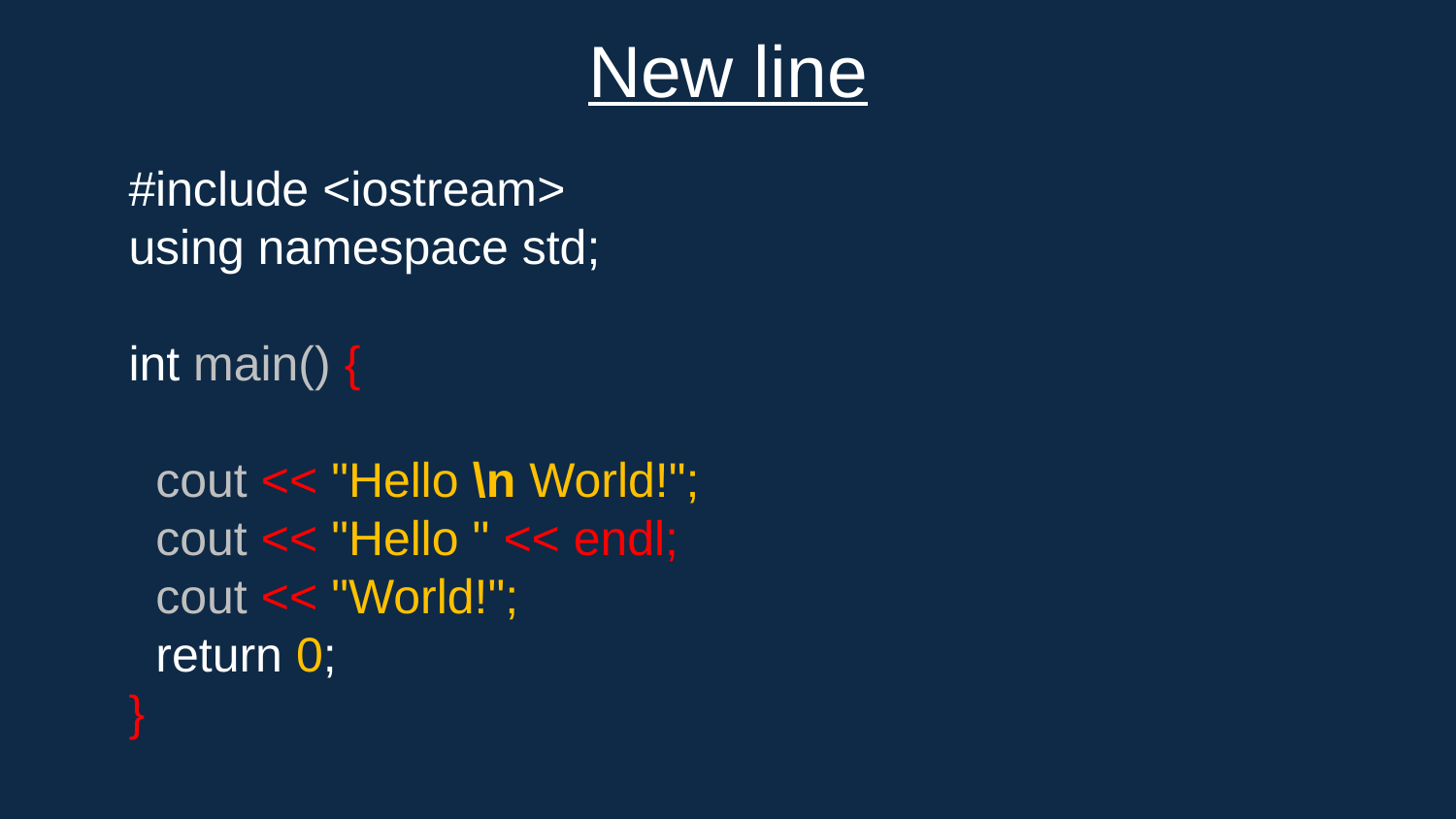

# New line
#include <iostream>
using namespace std;
int main() {
  cout << "Hello \n World!";
  cout << "Hello " << endl;
  cout << "World!";
  return 0;
}